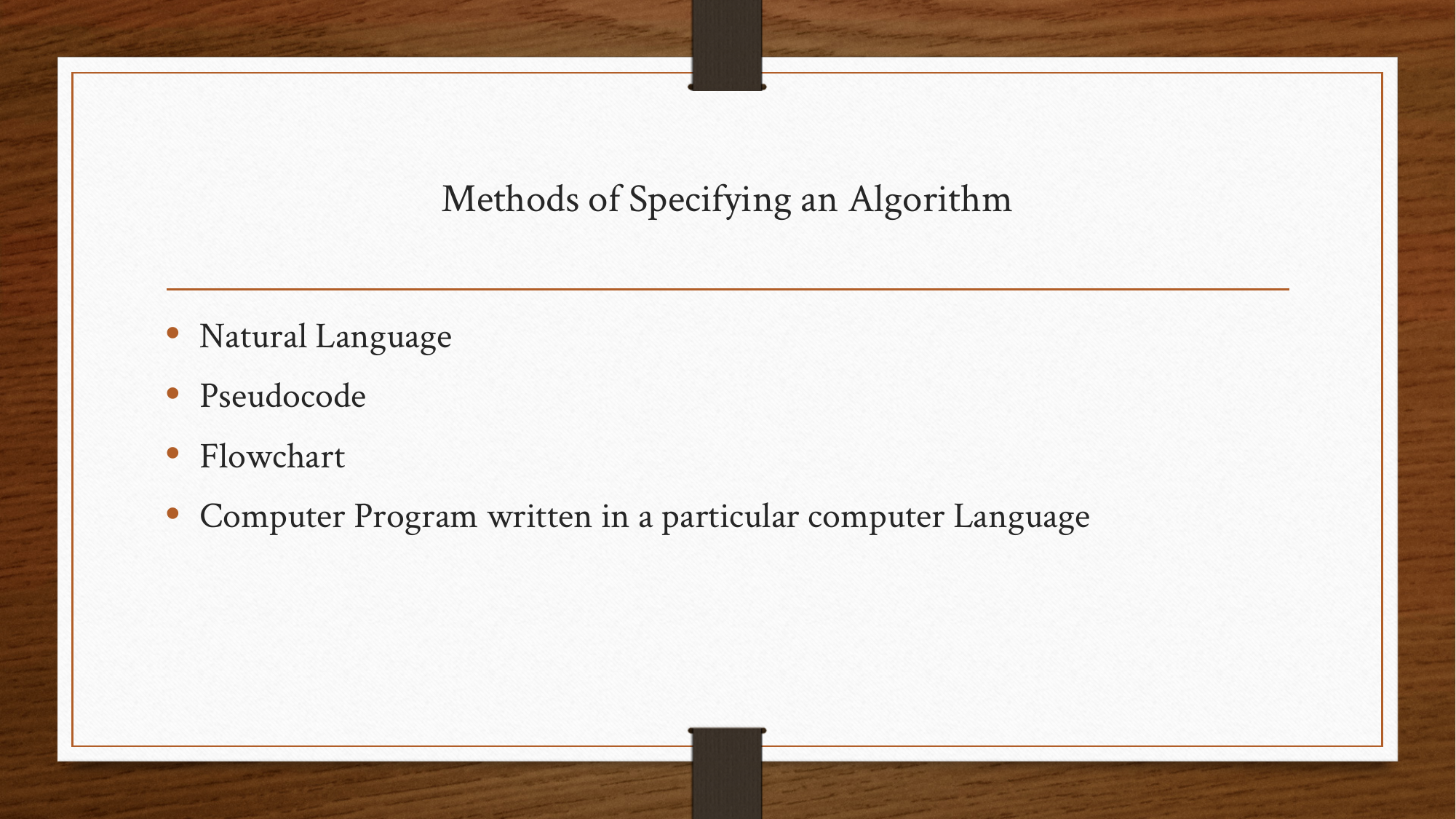

# Methods of Specifying an Algorithm
Natural Language
Pseudocode
Flowchart
Computer Program written in a particular computer Language